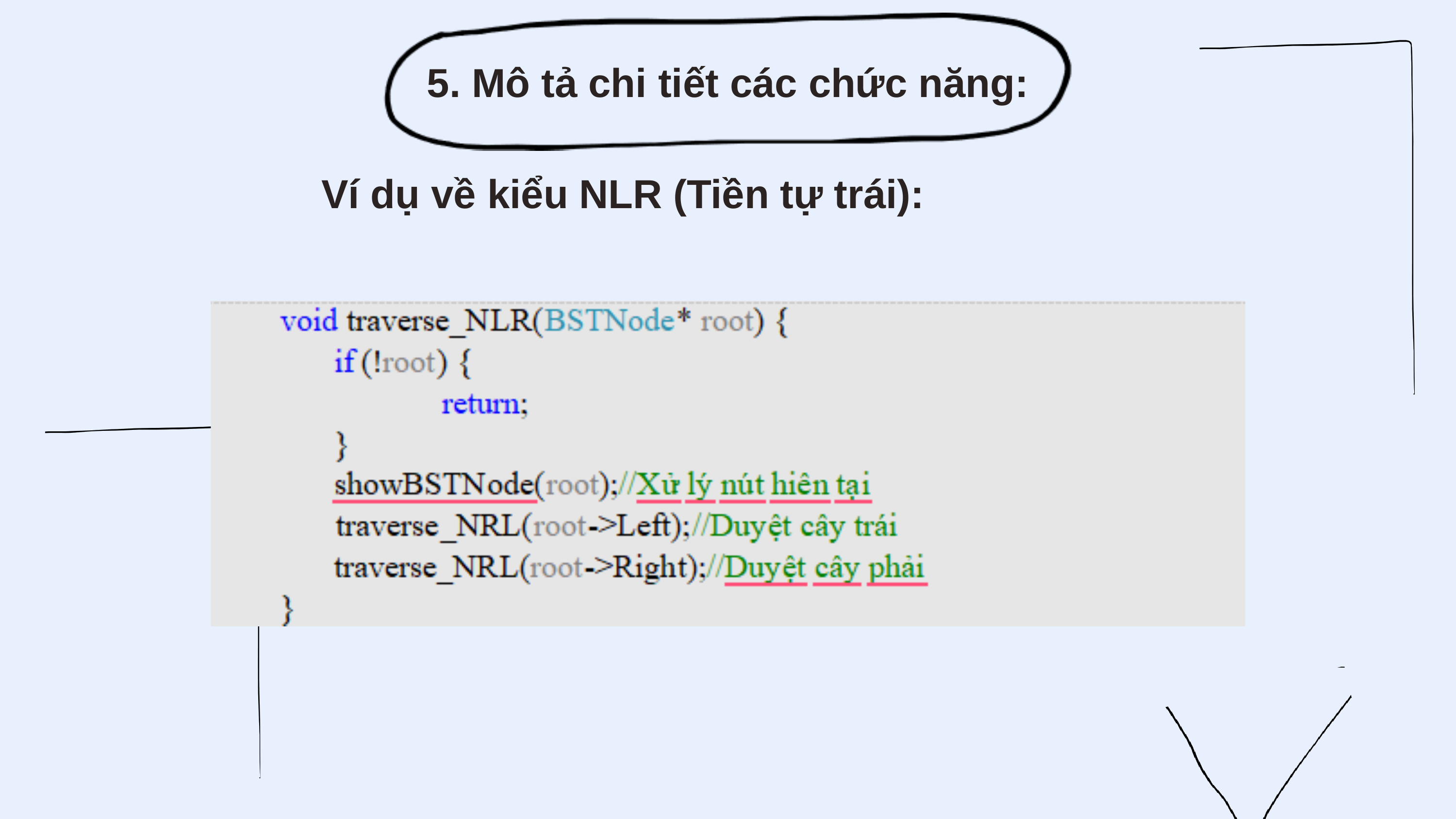

5. Mô tả chi tiết các chức năng:
Ví dụ về kiểu NLR (Tiền tự trái):